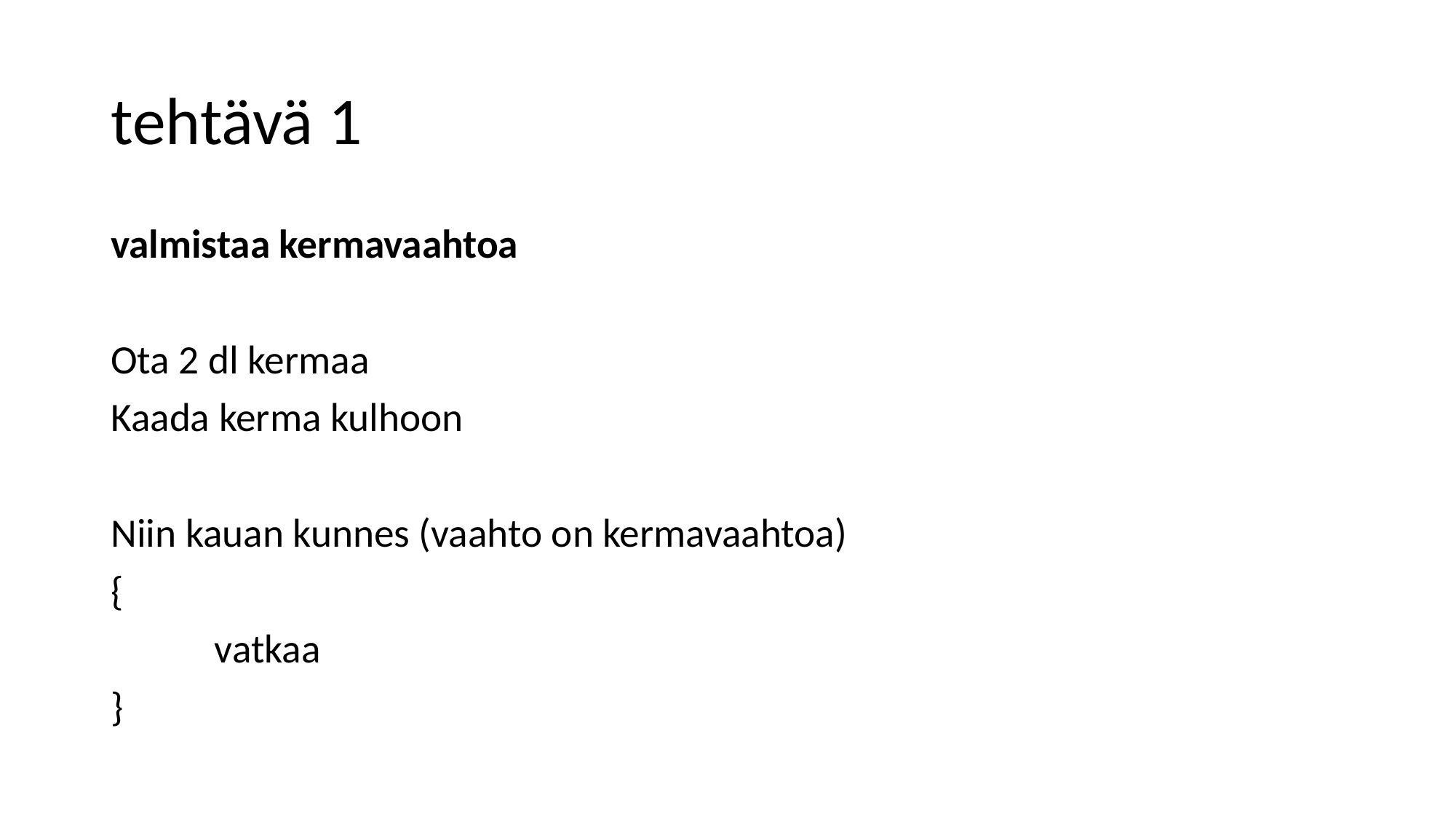

# tehtävä 1
valmistaa kermavaahtoa

Ota 2 dl kermaa
Kaada kerma kulhoon

Niin kauan kunnes (vaahto on kermavaahtoa)
{
	vatkaa
}